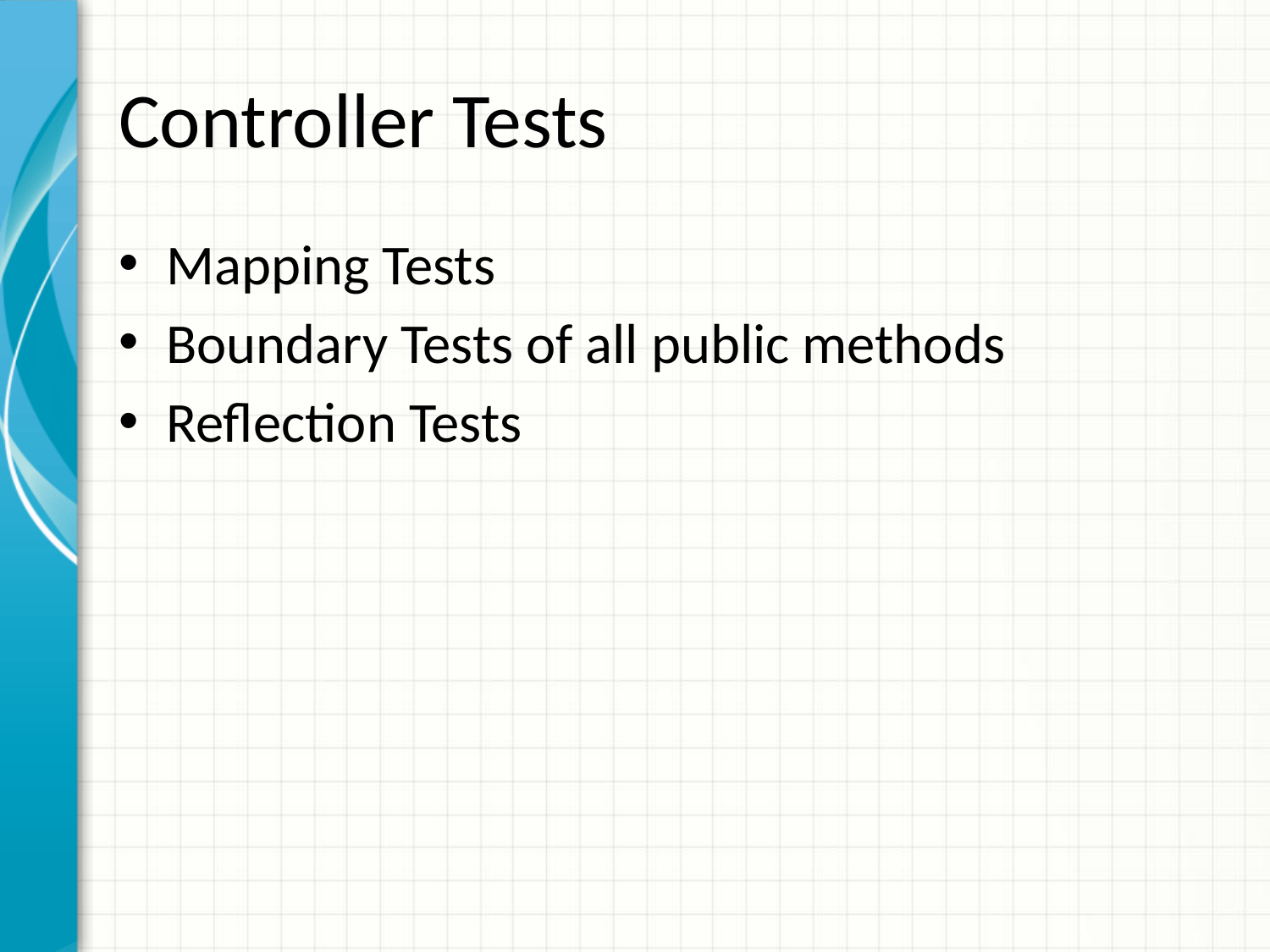

# Controller Tests
Mapping Tests
Boundary Tests of all public methods
Reflection Tests